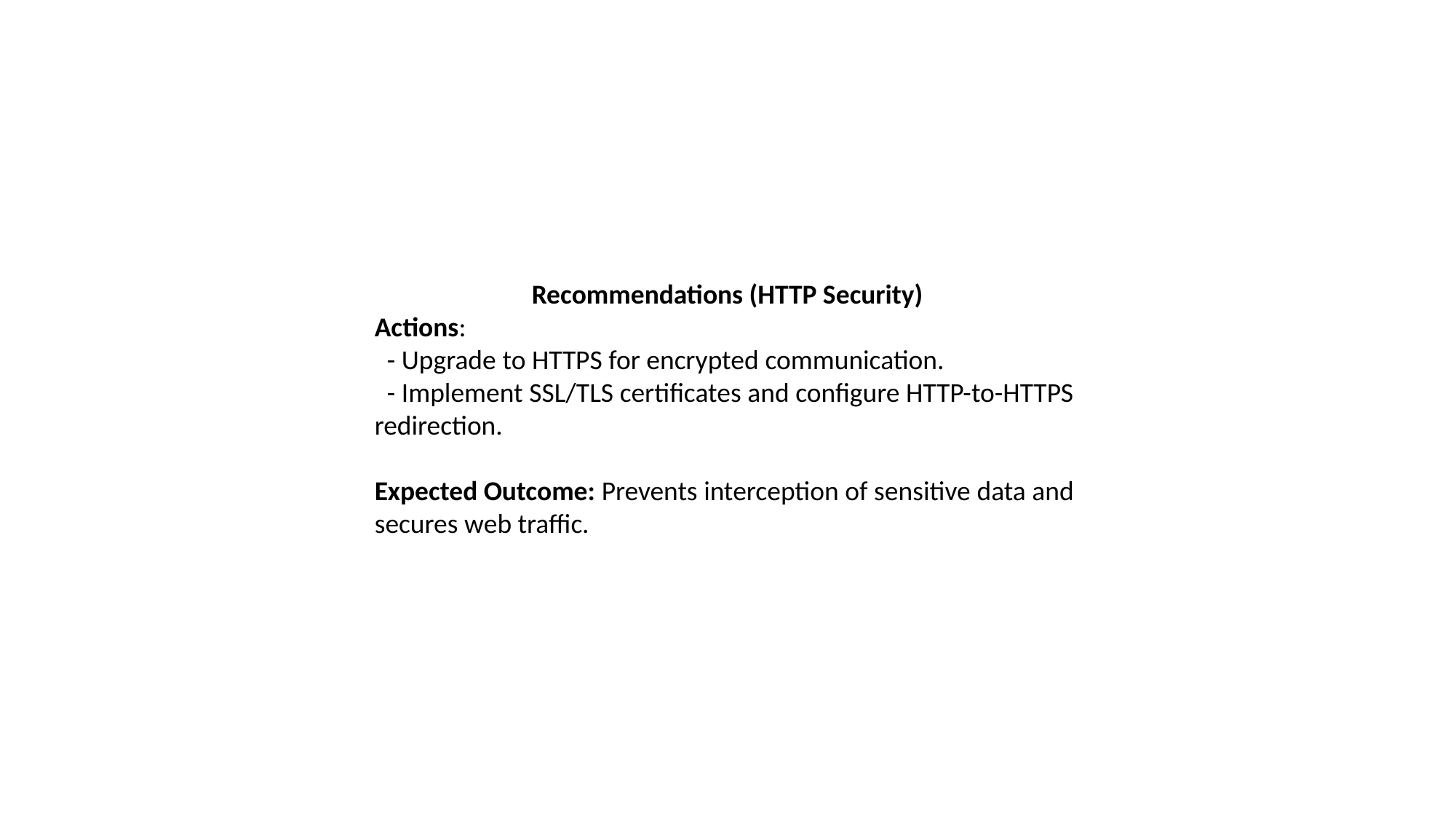

Recommendations (HTTP Security)
Actions:
  - Upgrade to HTTPS for encrypted communication.
  - Implement SSL/TLS certificates and configure HTTP-to-HTTPS redirection.

Expected Outcome: Prevents interception of sensitive data and secures web traffic.